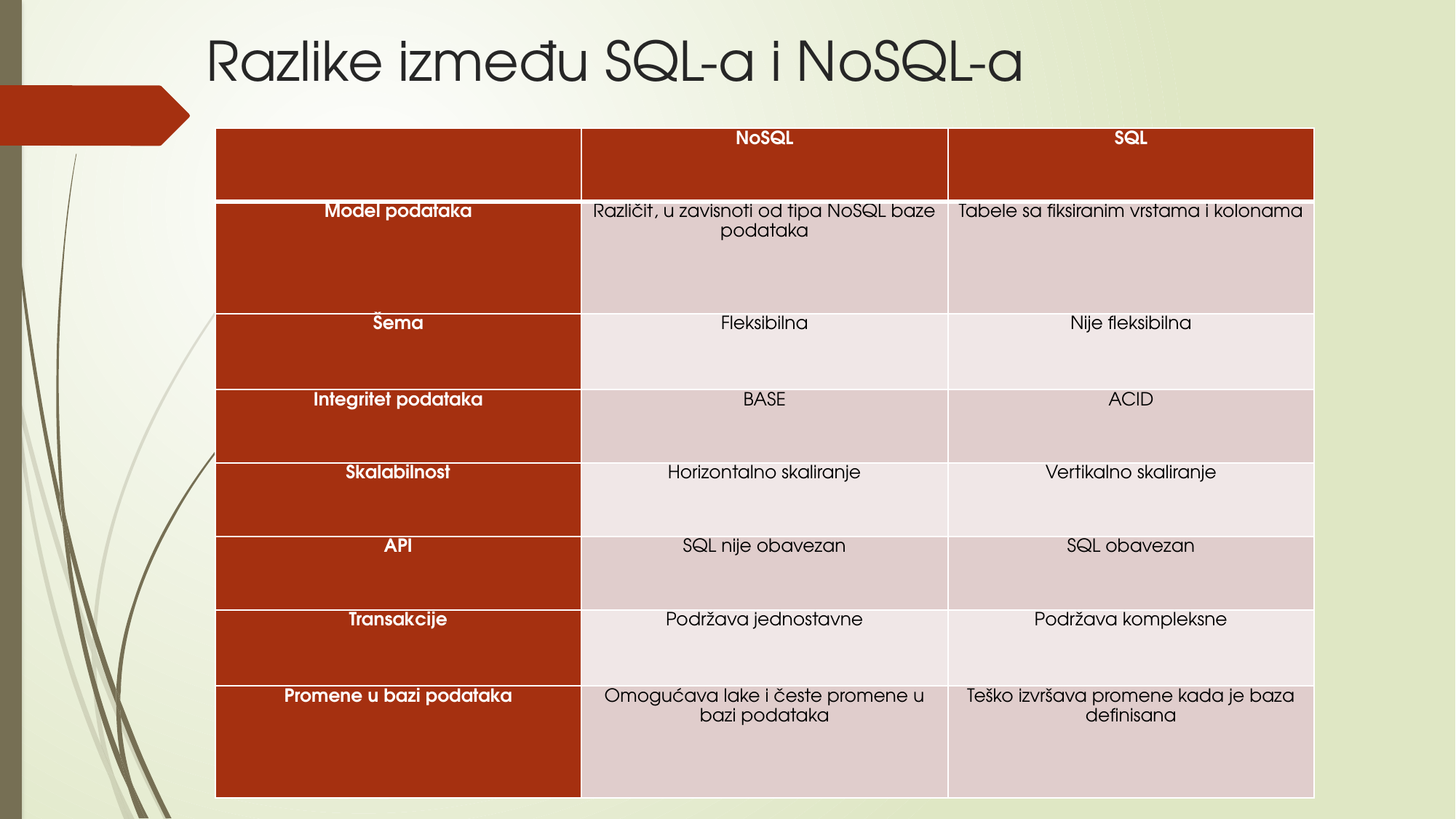

# Razlike između SQL-a i NoSQL-a
|  | NoSQL | SQL |
| --- | --- | --- |
| Model podataka | Različit, u zavisnoti od tipa NoSQL baze podataka | Tabele sa fiksiranim vrstama i kolonama |
| Šema | Fleksibilna | Nije fleksibilna |
| Integritet podataka | BASE | ACID |
| Skalabilnost | Horizontalno skaliranje | Vertikalno skaliranje |
| API | SQL nije obavezan | SQL obavezan |
| Transakcije | Podržava jednostavne | Podržava kompleksne |
| Promene u bazi podataka | Omogućava lake i česte promene u bazi podataka | Teško izvršava promene kada je baza definisana |